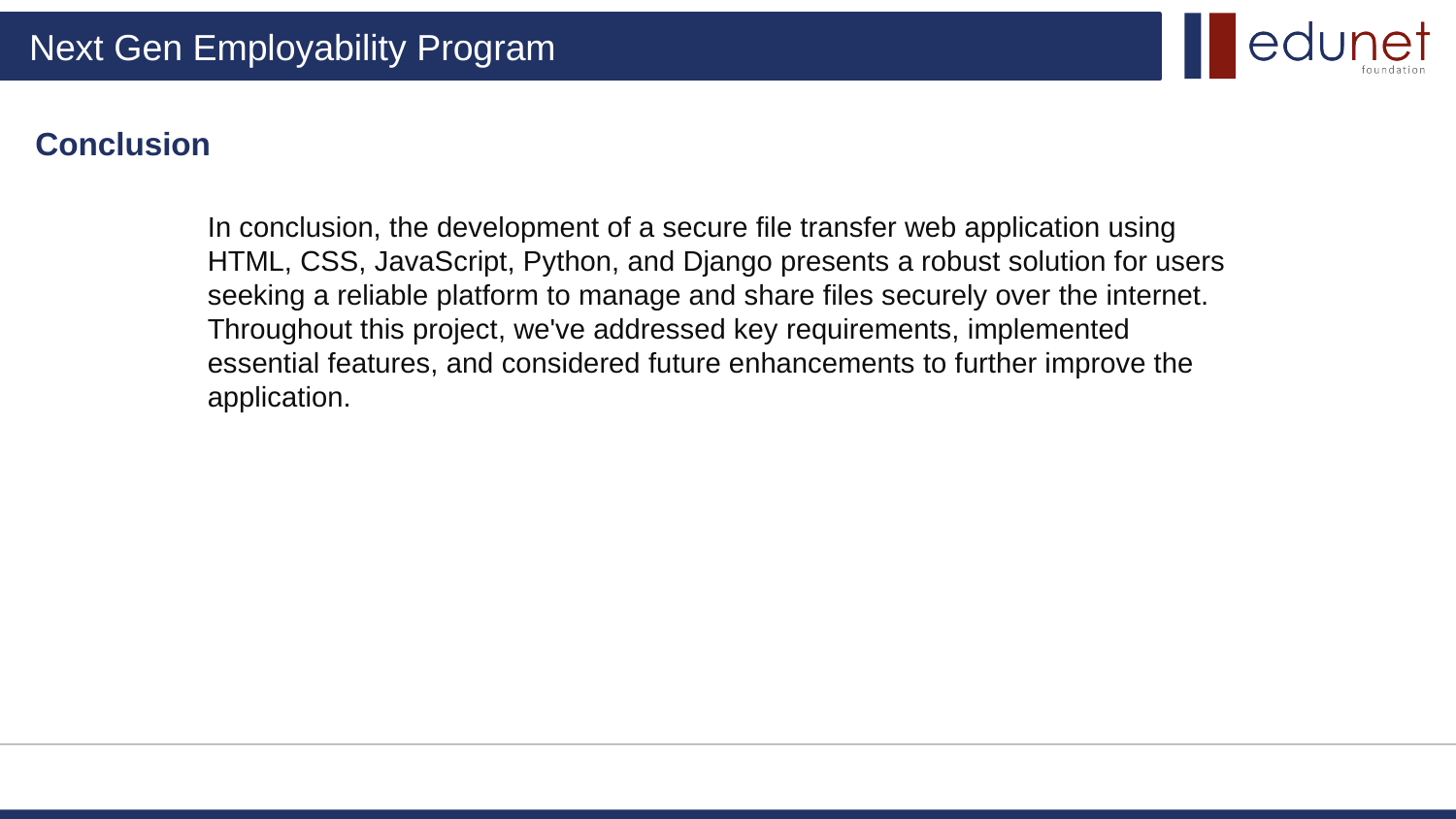

Conclusion
In conclusion, the development of a secure file transfer web application using HTML, CSS, JavaScript, Python, and Django presents a robust solution for users seeking a reliable platform to manage and share files securely over the internet. Throughout this project, we've addressed key requirements, implemented essential features, and considered future enhancements to further improve the application.